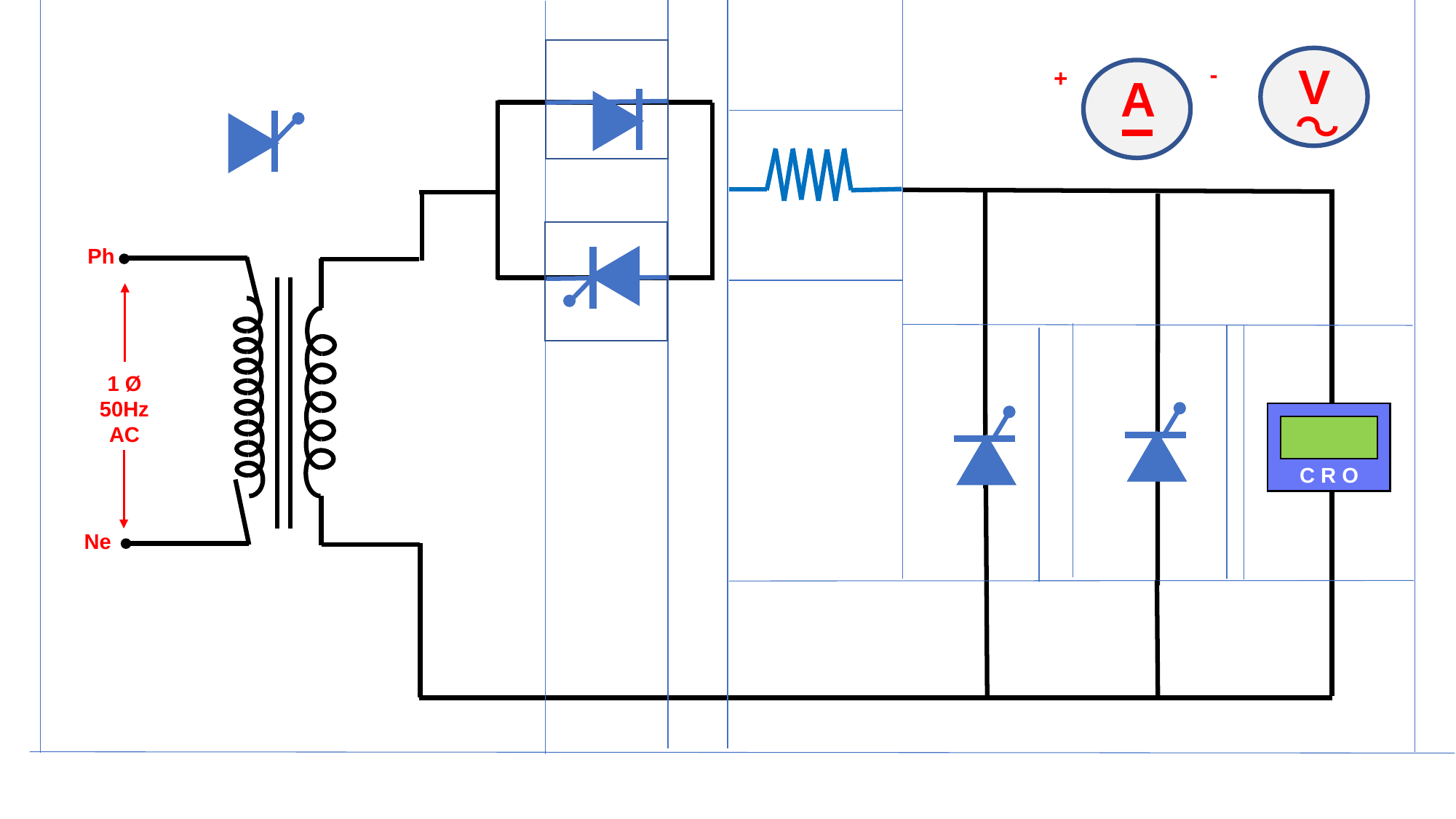

V
-
+

A

Ph

1 Ø
50Hz
AC

C R O

Ne